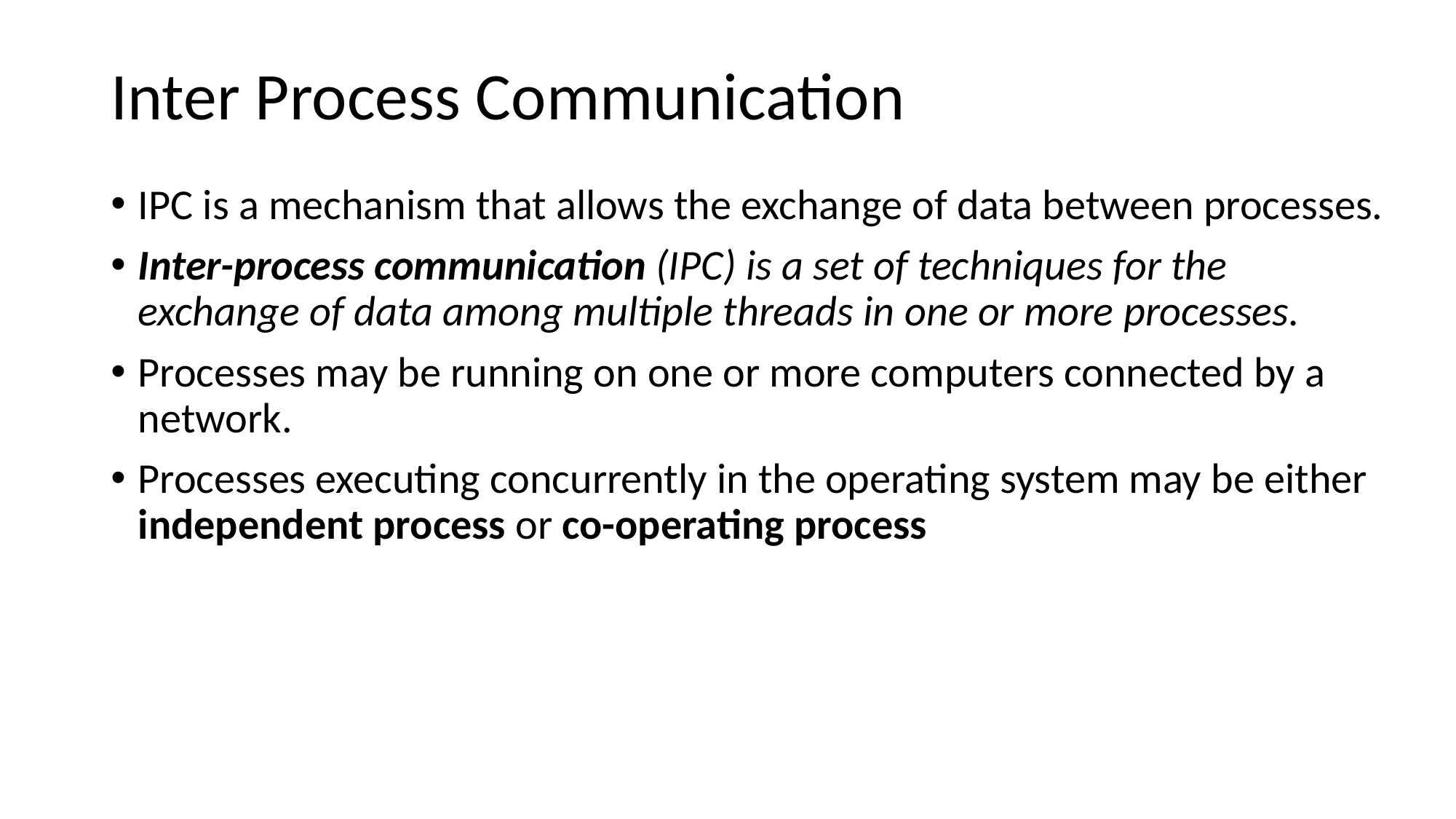

# Inter Process Communication
IPC is a mechanism that allows the exchange of data between processes.
Inter-process communication (IPC) is a set of techniques for the exchange of data among multiple threads in one or more processes.
Processes may be running on one or more computers connected by a network.
Processes executing concurrently in the operating system may be either independent process or co-operating process